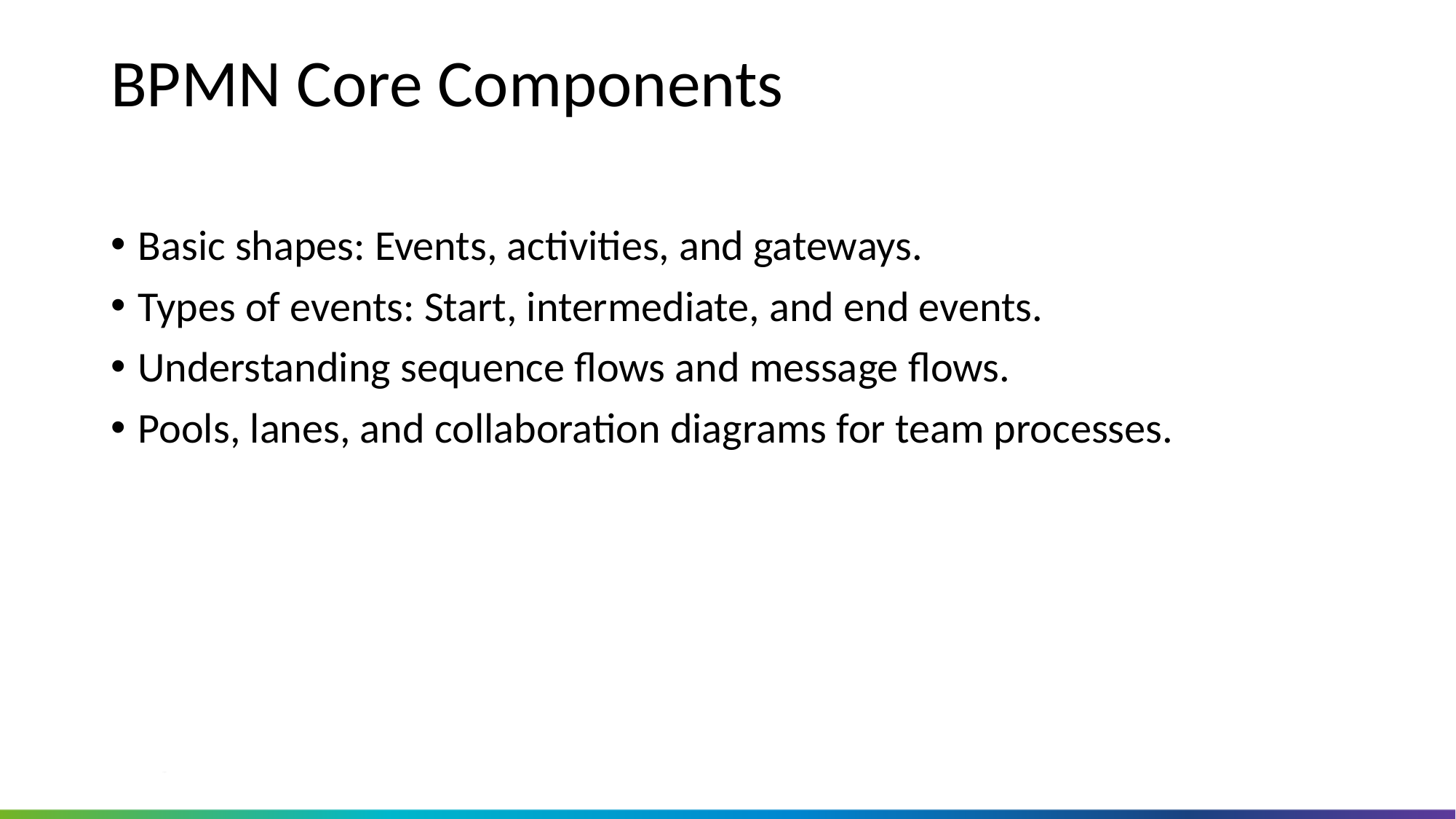

BPMN Core Components
Basic shapes: Events, activities, and gateways.
Types of events: Start, intermediate, and end events.
Understanding sequence flows and message flows.
Pools, lanes, and collaboration diagrams for team processes.